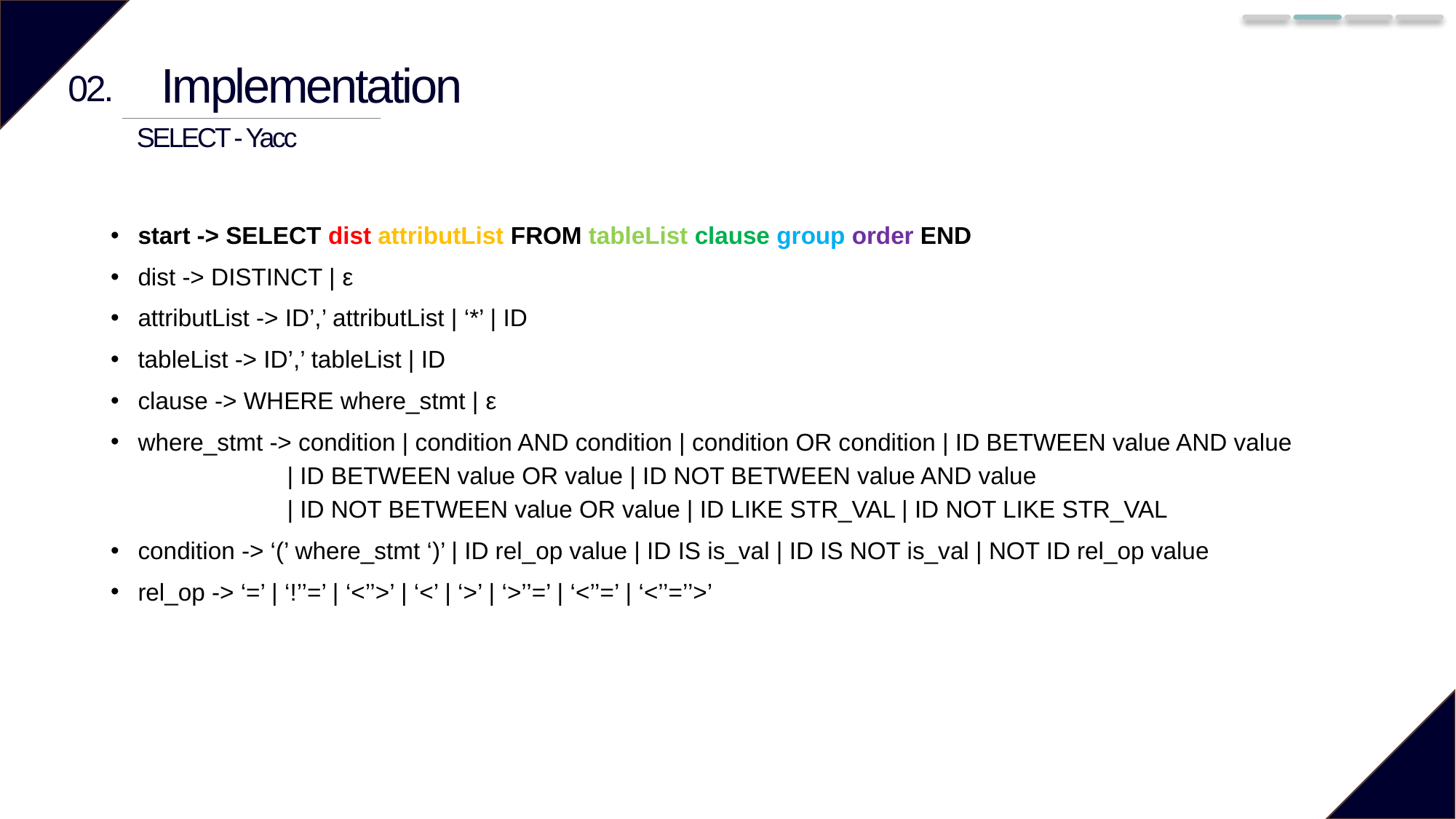

Implementation
02.
SELECT - Yacc
start -> SELECT dist attributList FROM tableList clause group order END
dist -> DISTINCT | ε
attributList -> ID’,’ attributList | ‘*’ | ID
tableList -> ID’,’ tableList | ID
clause -> WHERE where_stmt | ε
where_stmt -> condition | condition AND condition | condition OR condition | ID BETWEEN value AND value
          | ID BETWEEN value OR value | ID NOT BETWEEN value AND value
          | ID NOT BETWEEN value OR value | ID LIKE STR_VAL | ID NOT LIKE STR_VAL
condition -> ‘(’ where_stmt ‘)’ | ID rel_op value | ID IS is_val | ID IS NOT is_val | NOT ID rel_op value
rel_op -> ‘=’ | ‘!’’=’ | ‘<’’>’ | ‘<’ | ‘>’ | ‘>’’=’ | ‘<’’=’ | ‘<’’=’’>’